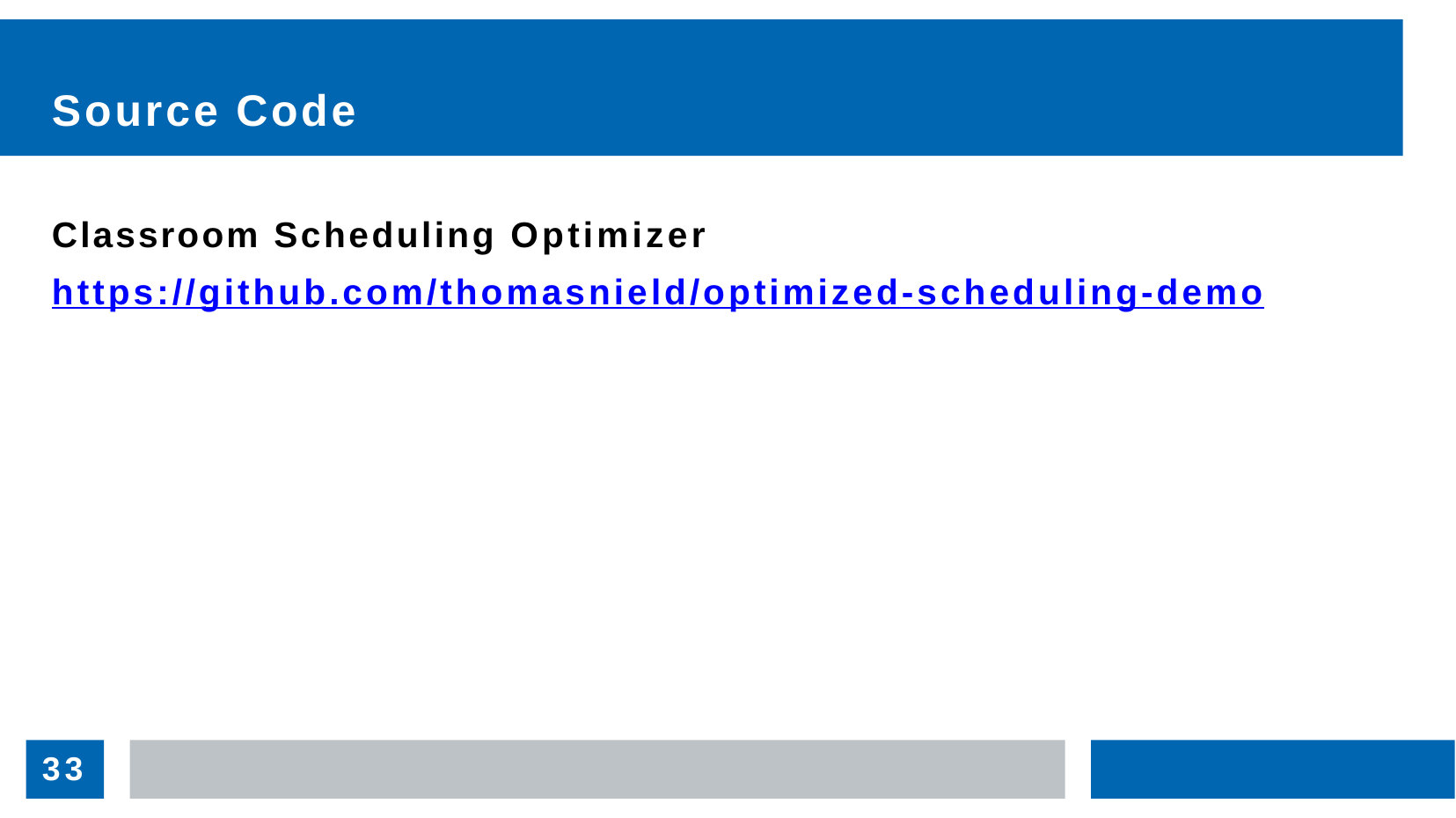

Source Code
Classroom Scheduling Optimizer  https://github.com/thomasnield/optimized-scheduling-demo
33